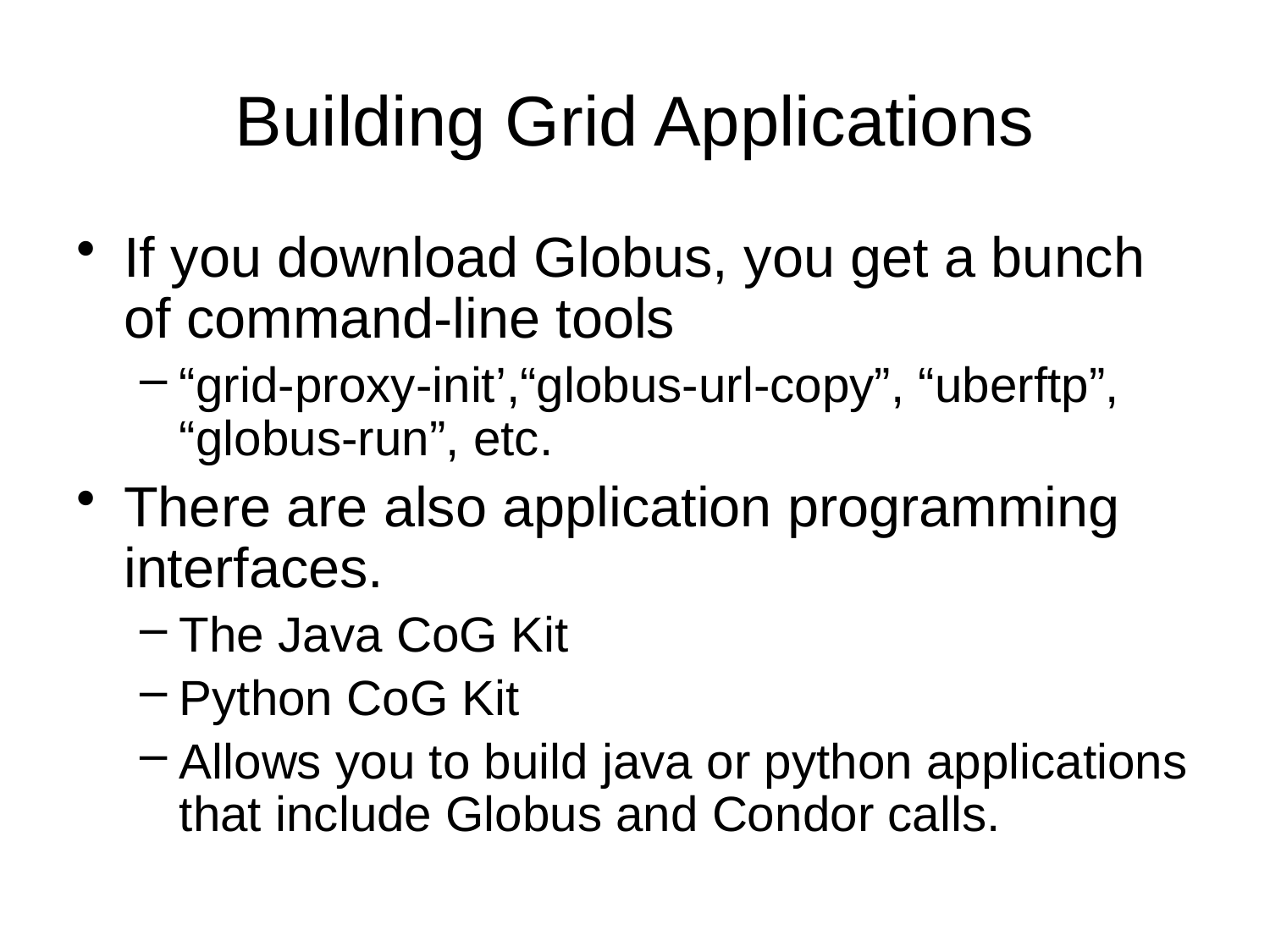

# Building Grid Applications
If you download Globus, you get a bunch of command-line tools
“grid-proxy-init’,“globus-url-copy”, “uberftp”, “globus-run”, etc.
There are also application programming interfaces.
The Java CoG Kit
Python CoG Kit
Allows you to build java or python applications that include Globus and Condor calls.